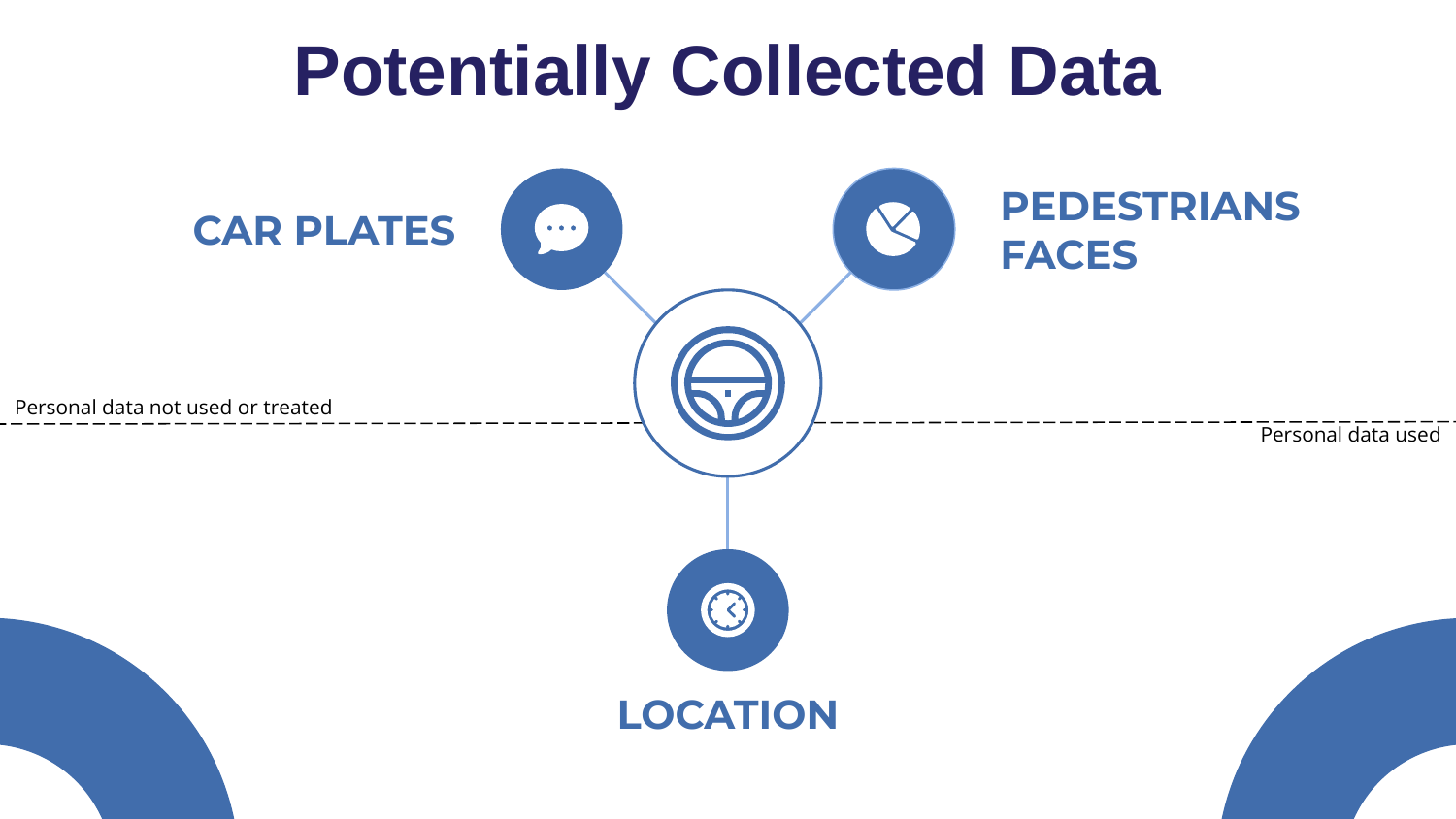

# Potentially Collected Data

PEDESTRIANS FACES
CAR PLATES

Personal data not used or treated
Personal data used

LOCATION